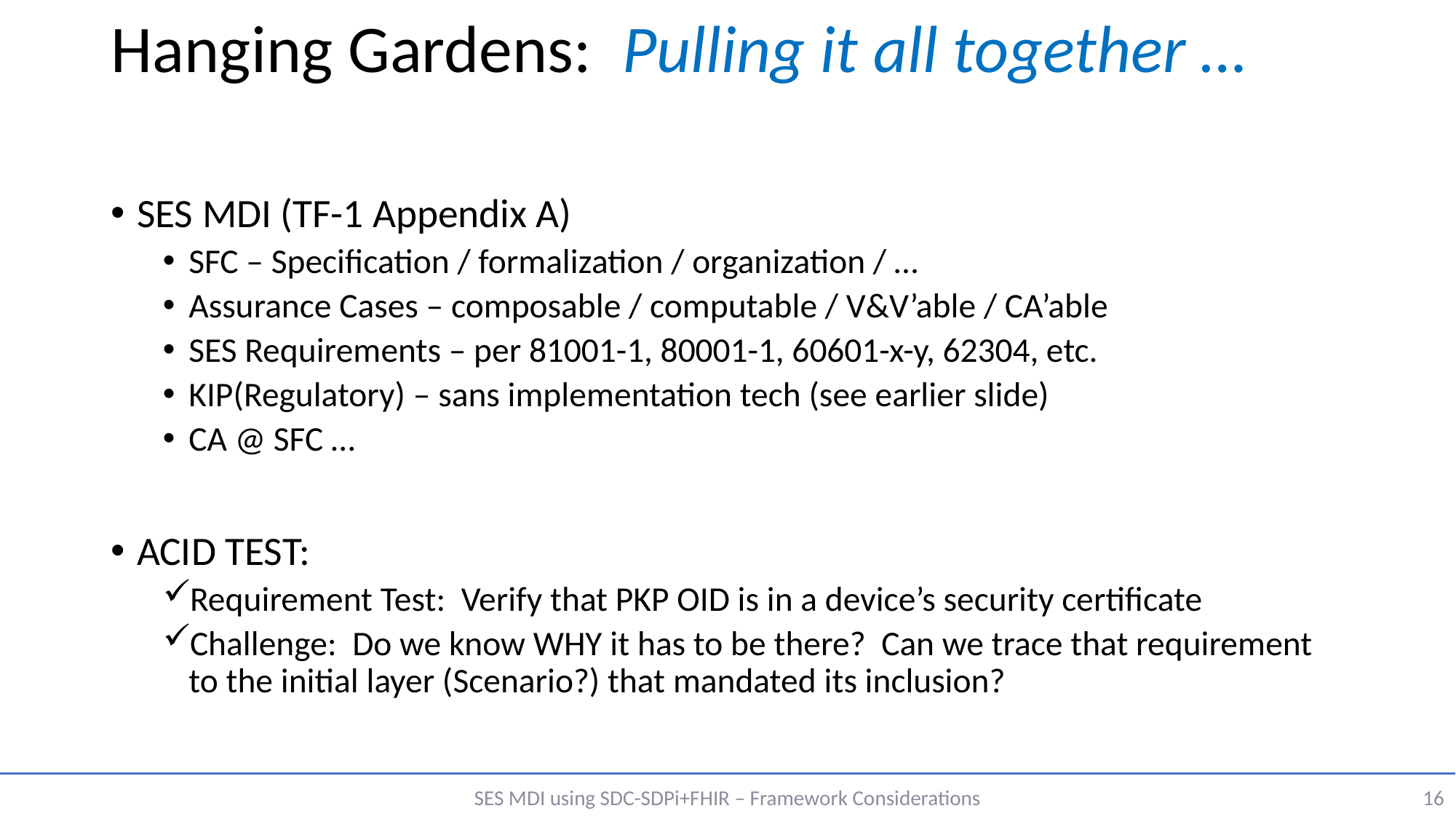

# Hanging Gardens:  Pulling it all together …
SES MDI (TF-1 Appendix A)
SFC – Specification / formalization / organization / …
Assurance Cases – composable / computable / V&V’able / CA’able
SES Requirements – per 81001-1, 80001-1, 60601-x-y, 62304, etc.
KIP(Regulatory) – sans implementation tech (see earlier slide)
CA @ SFC …

ACID TEST:
Requirement Test:  Verify that PKP OID is in a device’s security certificate
Challenge:  Do we know WHY it has to be there?  Can we trace that requirement to the initial layer (Scenario?) that mandated its inclusion?
SES MDI using SDC-SDPi+FHIR – Framework Considerations
16